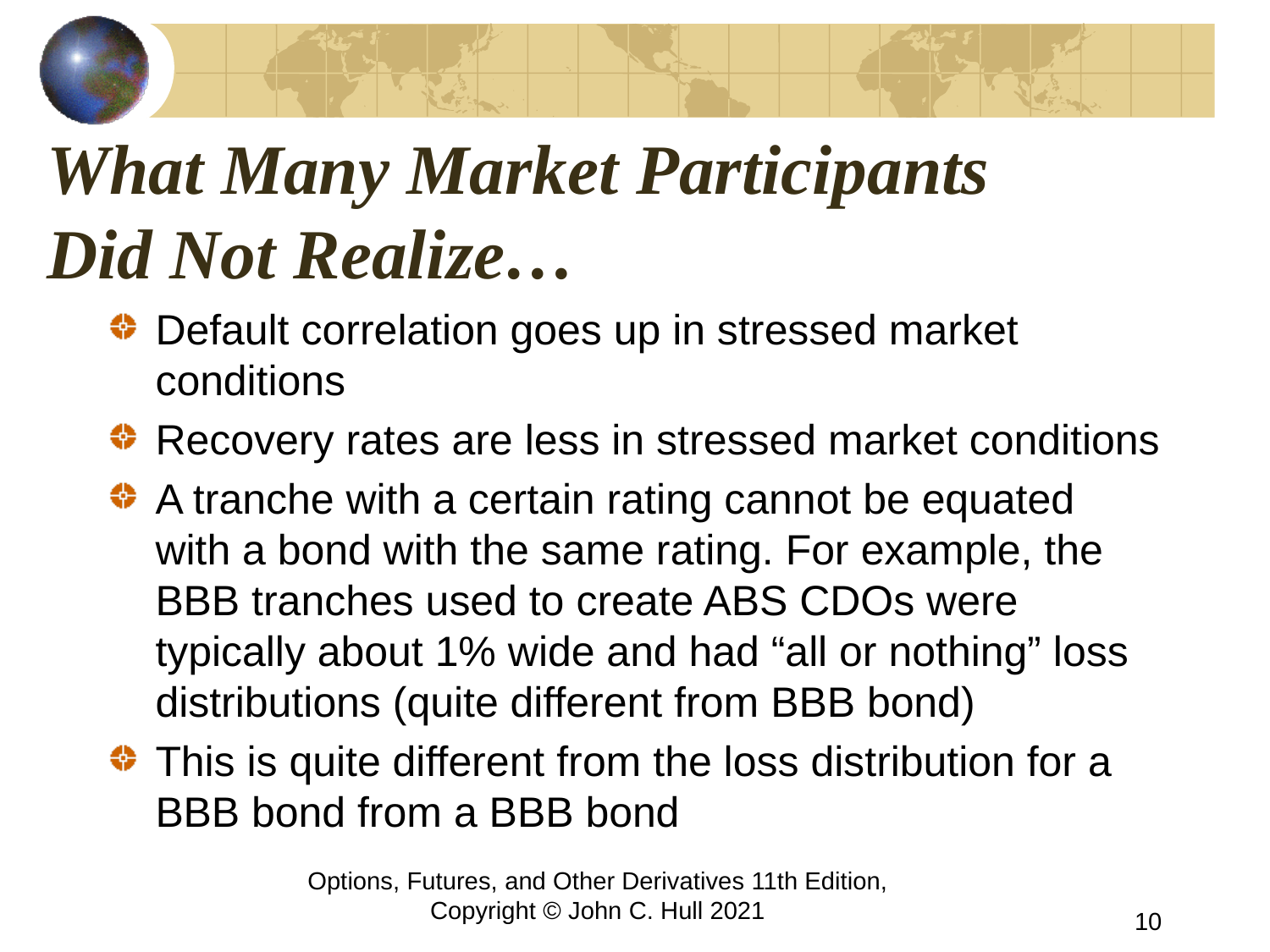

# What Many Market Participants Did Not Realize…
Default correlation goes up in stressed market conditions
Recovery rates are less in stressed market conditions
A tranche with a certain rating cannot be equated with a bond with the same rating. For example, the BBB tranches used to create ABS CDOs were typically about 1% wide and had “all or nothing” loss distributions (quite different from BBB bond)
This is quite different from the loss distribution for a BBB bond from a BBB bond
Options, Futures, and Other Derivatives 11th Edition, Copyright © John C. Hull 2021
10